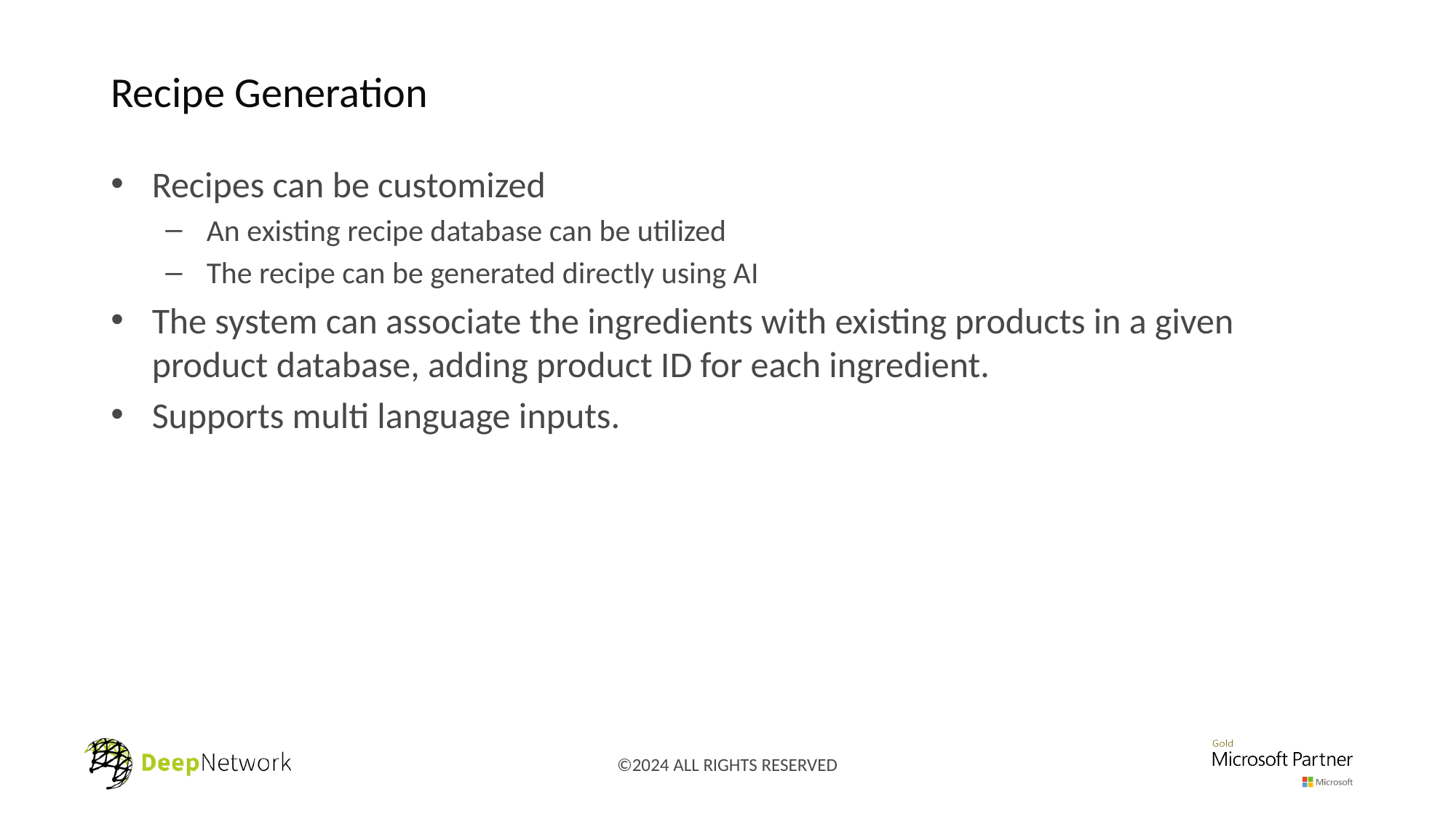

# Recipe Generation
Recipes can be customized
An existing recipe database can be utilized
The recipe can be generated directly using AI
The system can associate the ingredients with existing products in a given product database, adding product ID for each ingredient.
Supports multi language inputs.